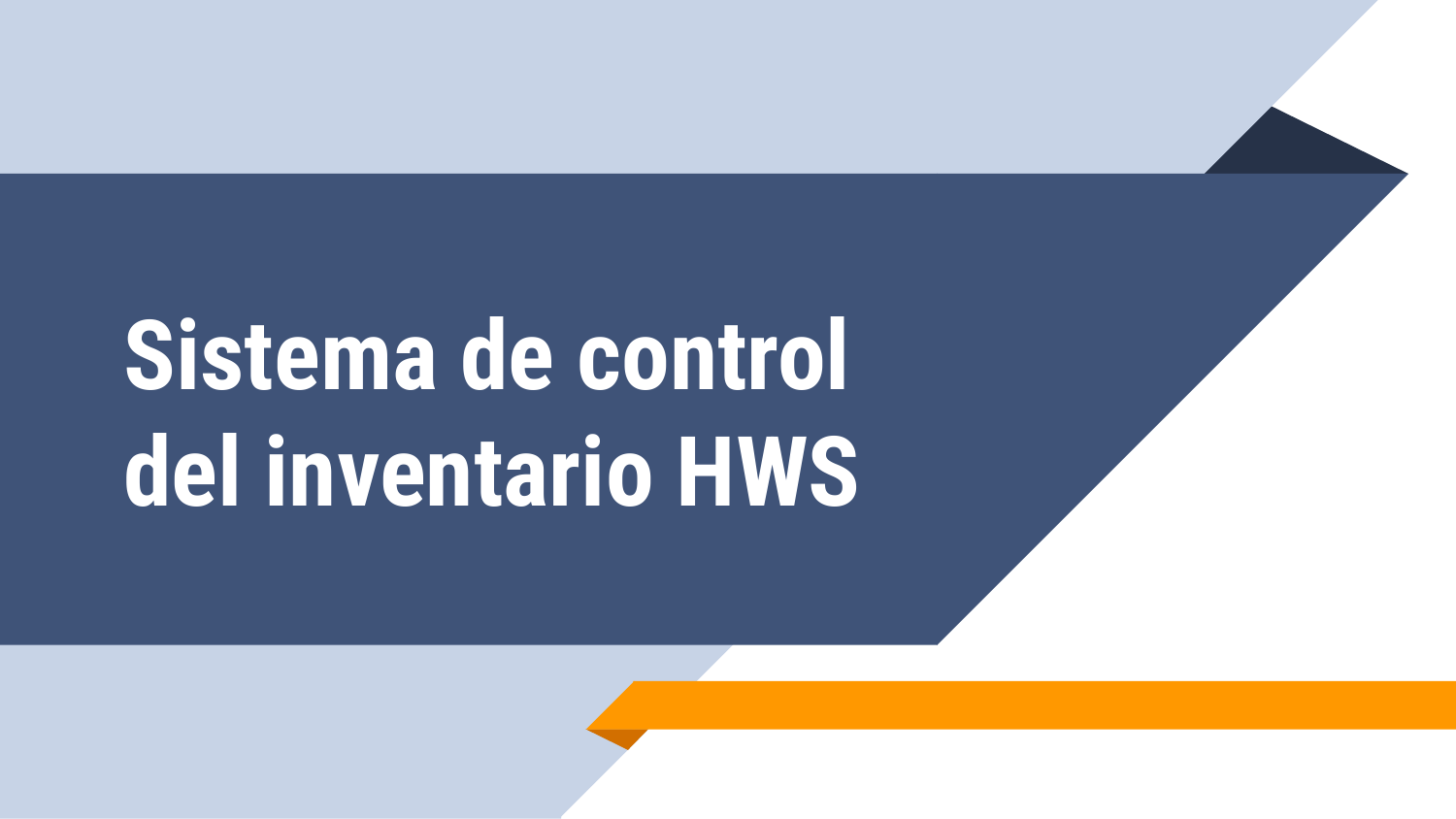

# Sistema de control del inventario HWS